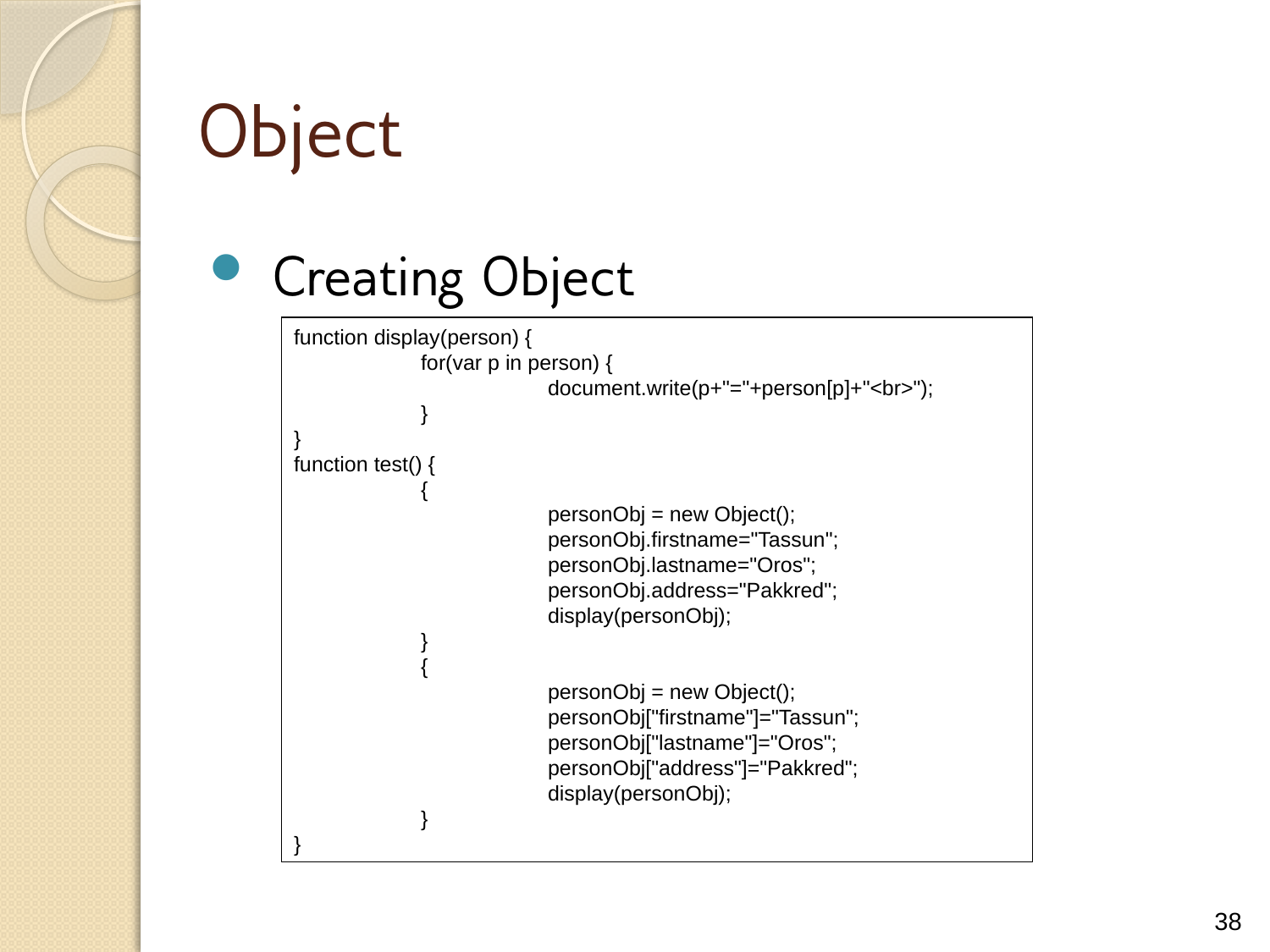

Object
Creating Object
function display(person) {
	for(var p in person) {					document.write(p+"="+person[p]+"<br>");
	}
}
function test() {
	{
		personObj = new Object();
		personObj.firstname="Tassun";
		personObj.lastname="Oros";
		personObj.address="Pakkred";
		display(personObj);
	}
	{
		personObj = new Object();
		personObj["firstname"]="Tassun";
		personObj["lastname"]="Oros";
		personObj["address"]="Pakkred";
		display(personObj);
	}
}
38